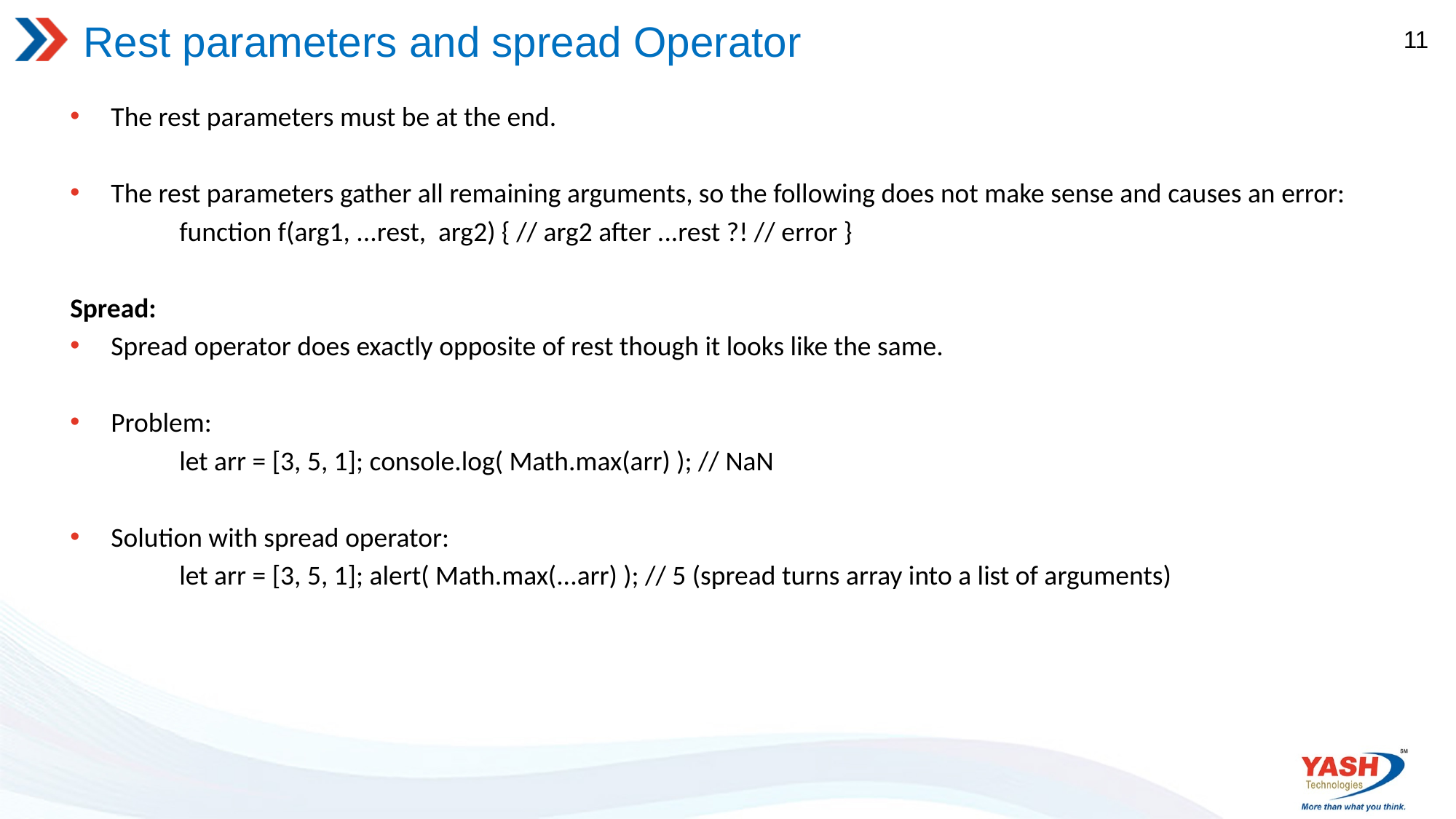

# Rest parameters and spread Operator
11
The rest parameters must be at the end.

The rest parameters gather all remaining arguments, so the following does not make sense and causes an error:
	function f(arg1, ...rest,  arg2) { // arg2 after ...rest ?! // error }

Spread:
Spread operator does exactly opposite of rest though it looks like the same.

Problem:
	let arr = [3, 5, 1]; console.log( Math.max(arr) ); // NaN

Solution with spread operator:
	let arr = [3, 5, 1]; alert( Math.max(...arr) ); // 5 (spread turns array into a list of arguments)